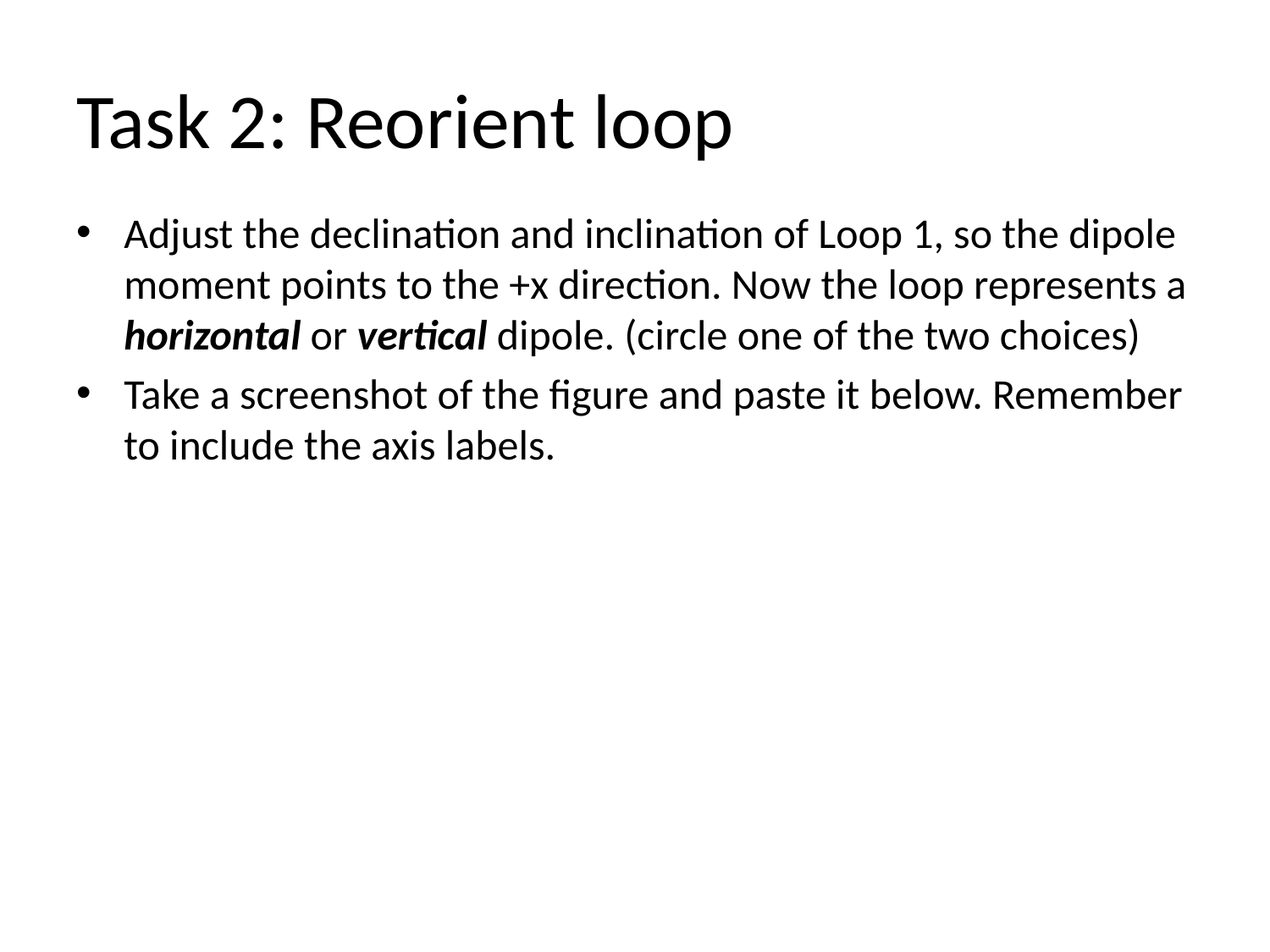

# Task 2: Reorient loop
Adjust the declination and inclination of Loop 1, so the dipole moment points to the +x direction. Now the loop represents a  horizontal or vertical dipole. (circle one of the two choices)
Take a screenshot of the figure and paste it below. Remember to include the axis labels.